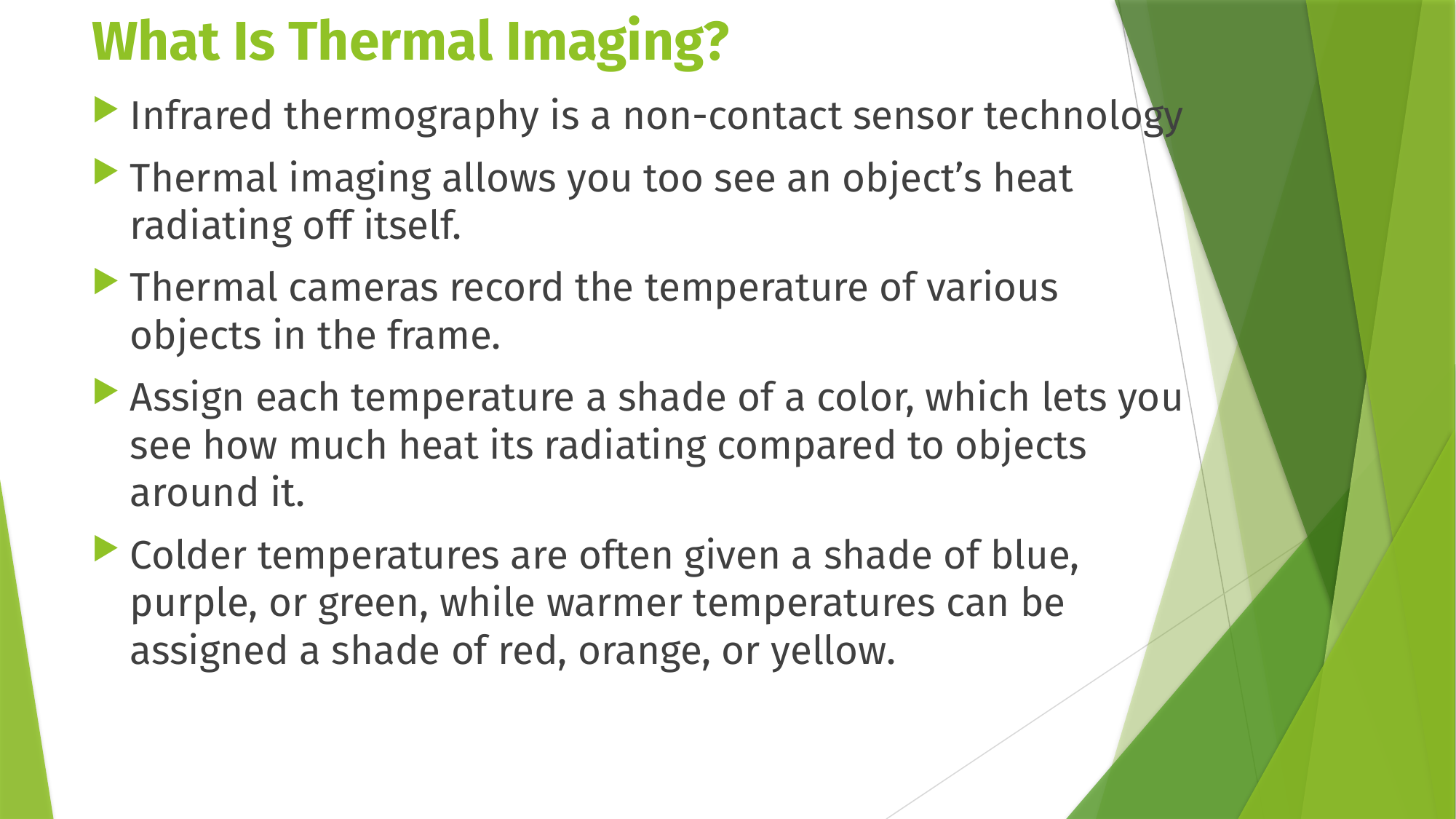

# What Is Thermal Imaging?
Infrared thermography is a non-contact sensor technology
Thermal imaging allows you too see an object’s heat radiating off itself.
Thermal cameras record the temperature of various objects in the frame.
Assign each temperature a shade of a color, which lets you see how much heat its radiating compared to objects around it.
Colder temperatures are often given a shade of blue, purple, or green, while warmer temperatures can be assigned a shade of red, orange, or yellow.